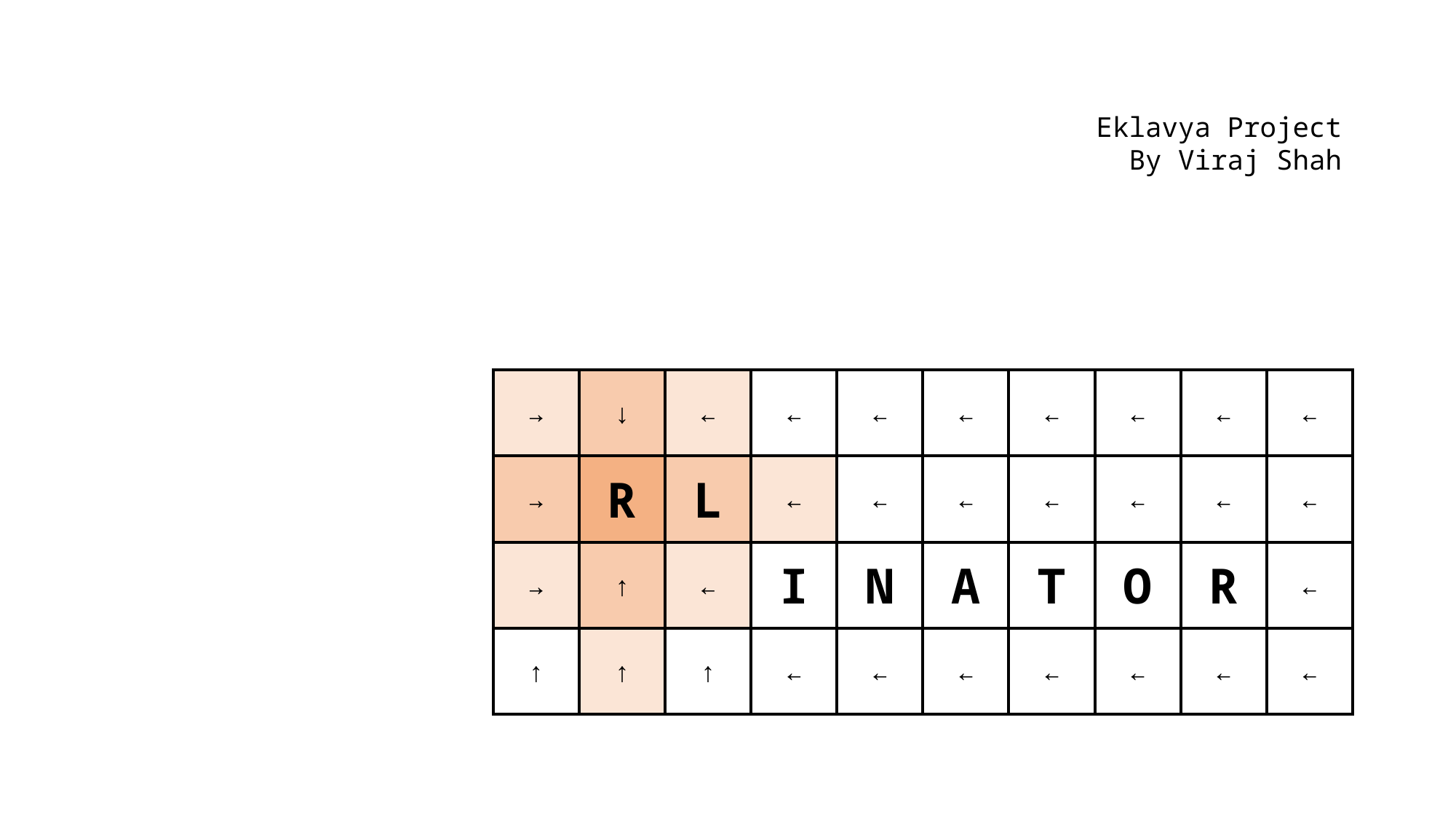

Eklavya Project
By Viraj Shah
| → | ↓ | ← | ← | ← | ← | ← | ← | ← | ← |
| --- | --- | --- | --- | --- | --- | --- | --- | --- | --- |
| → | R | L | ← | ← | ← | ← | ← | ← | ← |
| → | ↑ | ← | I | N | A | T | O | R | ← |
| ↑ | ↑ | ↑ | ← | ← | ← | ← | ← | ← | ← |